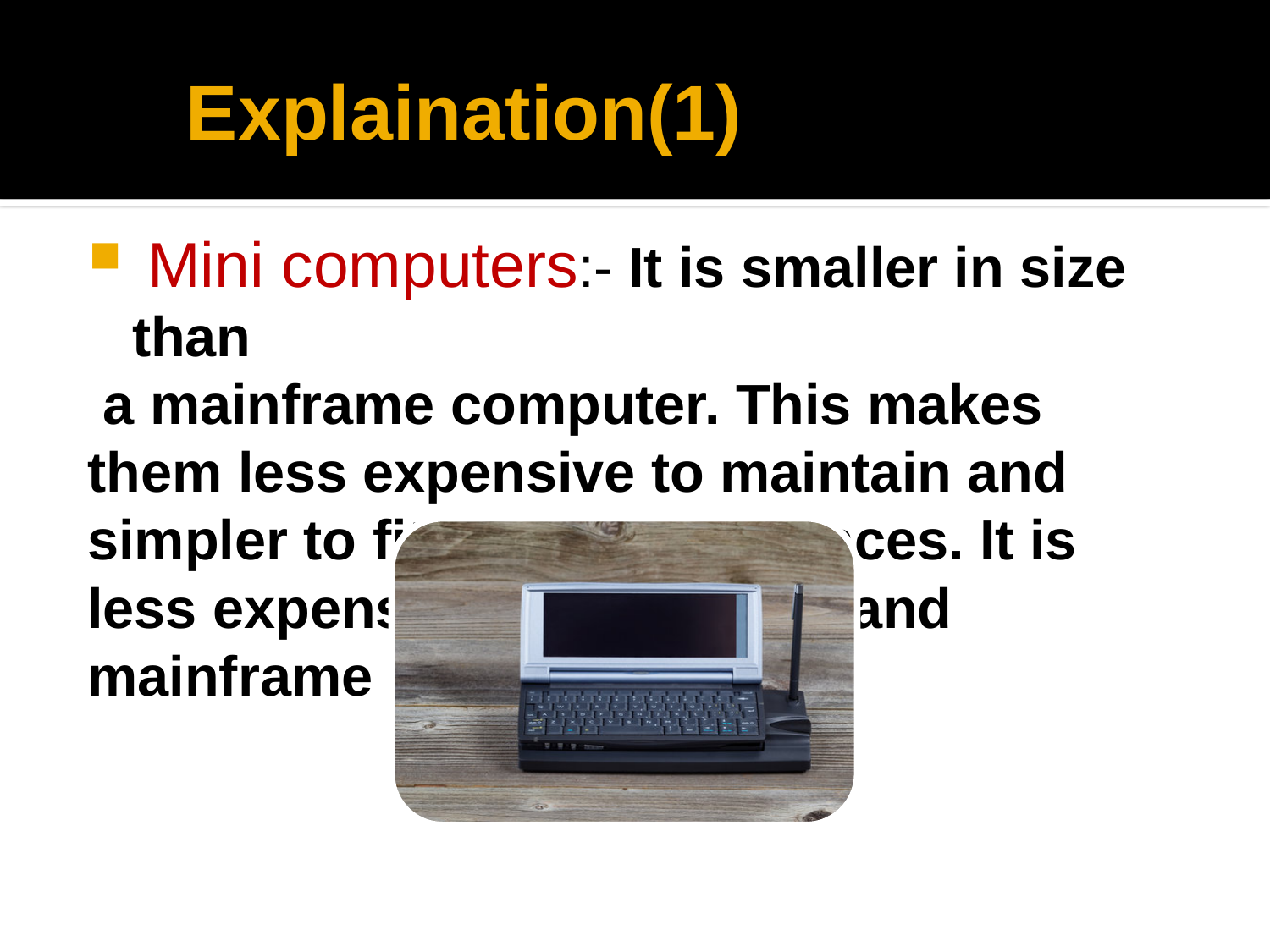

# Explaination(1)
 Mini computers:- It is smaller in size than
 a mainframe computer. This makes them less expensive to maintain and simpler to fit into smaller places. It is less expensive than a super and   mainframe computer.